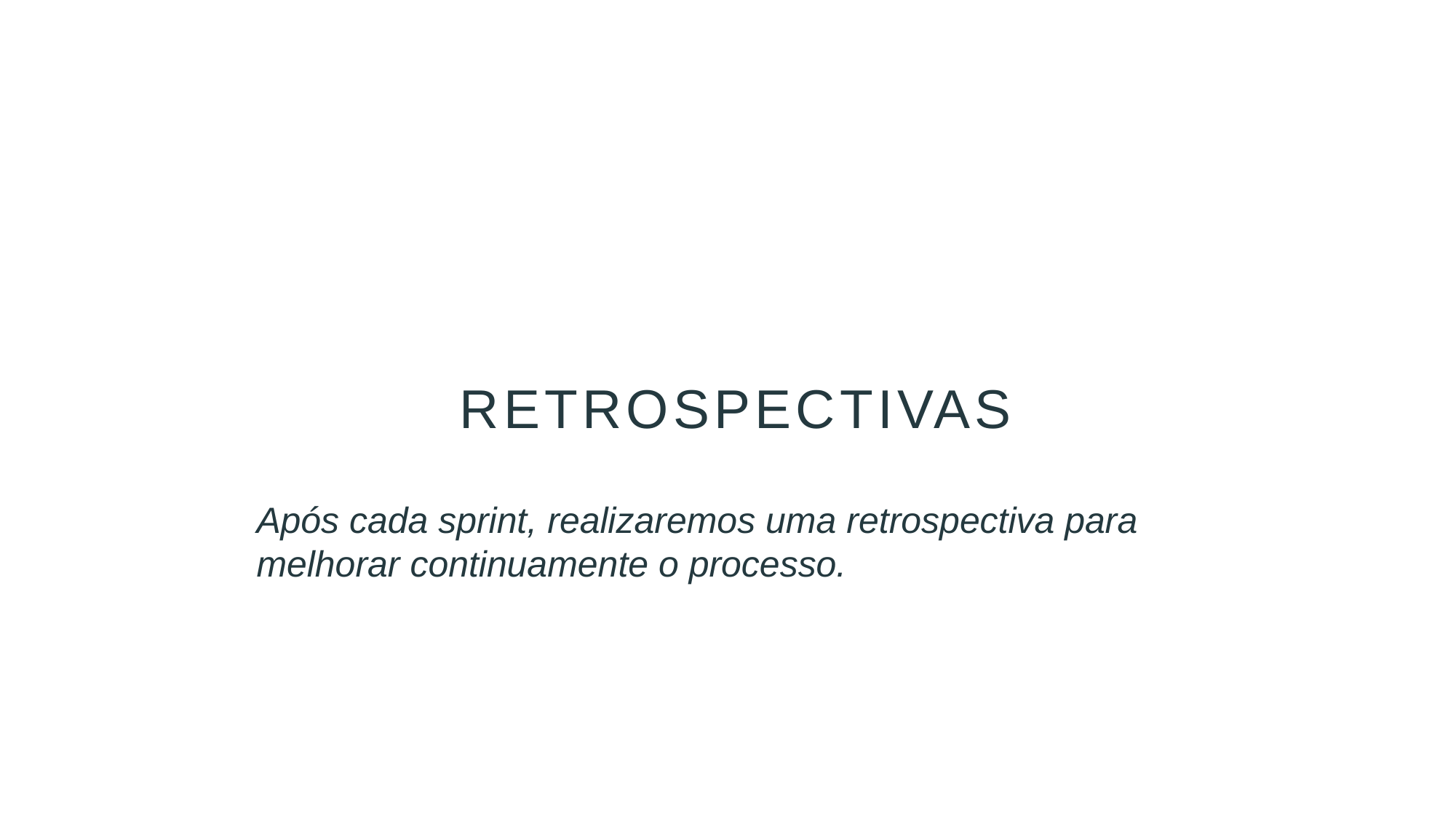

# Retrospectivas
Após cada sprint, realizaremos uma retrospectiva para melhorar continuamente o processo.